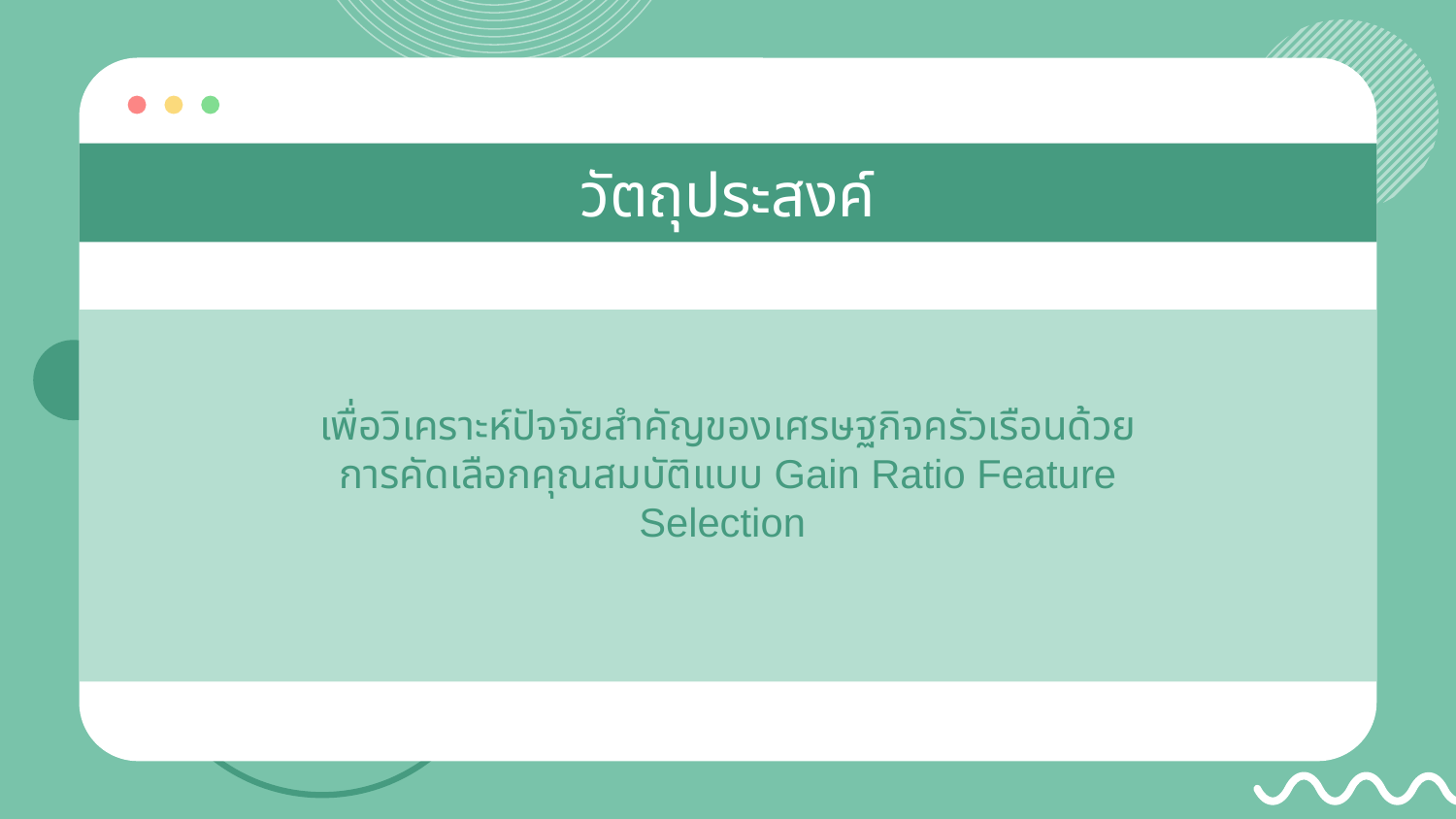

# วัตถุประสงค์
เพื่อวิเคราะห์ปัจจัยสำคัญของเศรษฐกิจครัวเรือนด้วยการคัดเลือกคุณสมบัติแบบ Gain Ratio Feature Selection